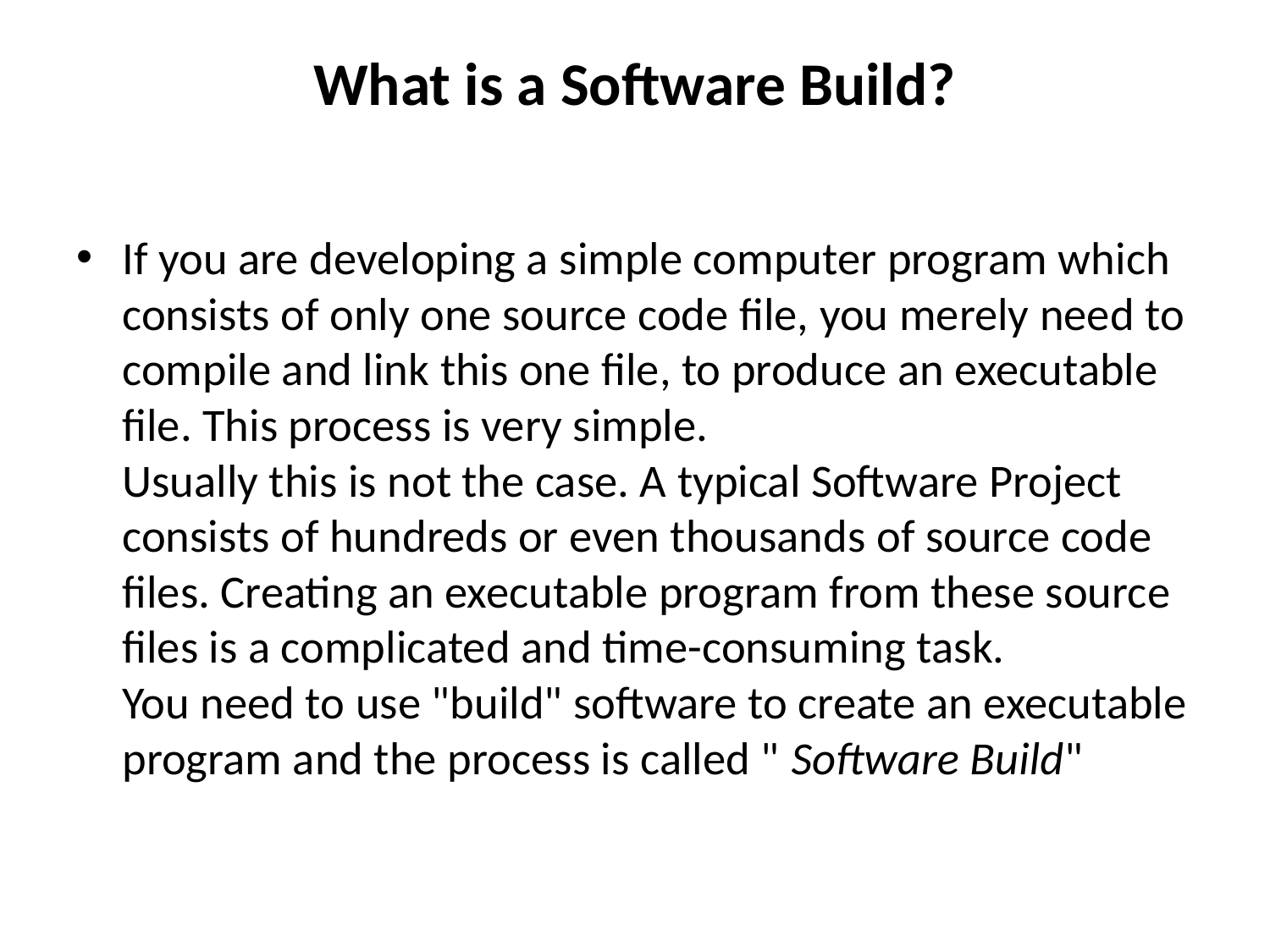

# What is a Software Build?
If you are developing a simple computer program which consists of only one source code file, you merely need to compile and link this one file, to produce an executable file. This process is very simple.
Usually this is not the case. A typical Software Project consists of hundreds or even thousands of source code files. Creating an executable program from these source files is a complicated and time-consuming task.
You need to use "build" software to create an executable program and the process is called " Software Build"